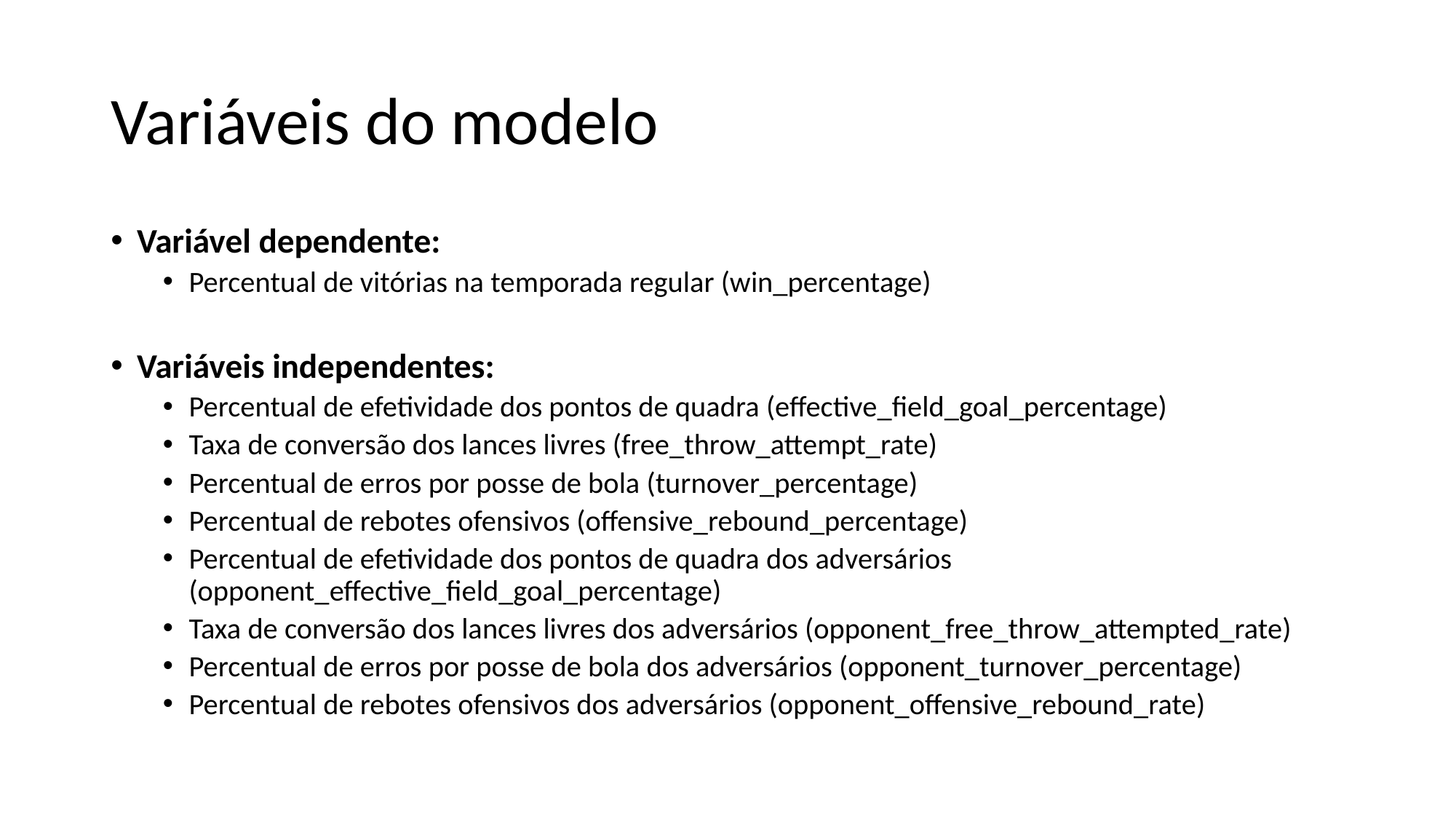

# Variáveis do modelo
Variável dependente:
Percentual de vitórias na temporada regular (win_percentage)

Variáveis independentes:
Percentual de efetividade dos pontos de quadra (effective_field_goal_percentage)
Taxa de conversão dos lances livres (free_throw_attempt_rate)
Percentual de erros por posse de bola (turnover_percentage)
Percentual de rebotes ofensivos (offensive_rebound_percentage)
Percentual de efetividade dos pontos de quadra dos adversários (opponent_effective_field_goal_percentage)
Taxa de conversão dos lances livres dos adversários (opponent_free_throw_attempted_rate)
Percentual de erros por posse de bola dos adversários (opponent_turnover_percentage)
Percentual de rebotes ofensivos dos adversários (opponent_offensive_rebound_rate)